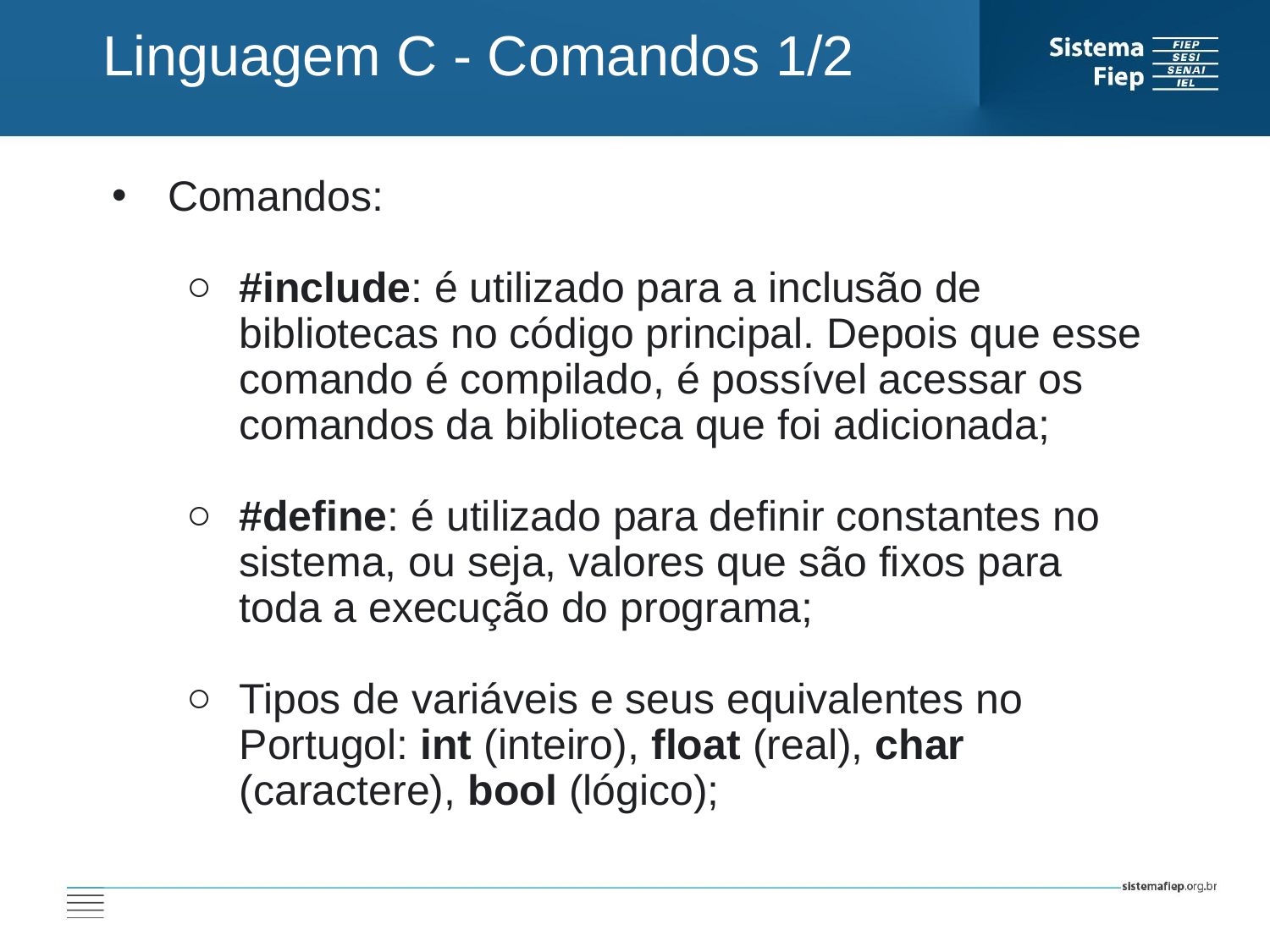

Linguagem C - Comandos 1/2

  Comandos:

#include: é utilizado para a inclusão de bibliotecas no código principal. Depois que esse comando é compilado, é possível acessar os comandos da biblioteca que foi adicionada;

#define: é utilizado para definir constantes no sistema, ou seja, valores que são fixos para toda a execução do programa;

Tipos de variáveis e seus equivalentes no Portugol: int (inteiro), float (real), char (caractere), bool (lógico);

AT